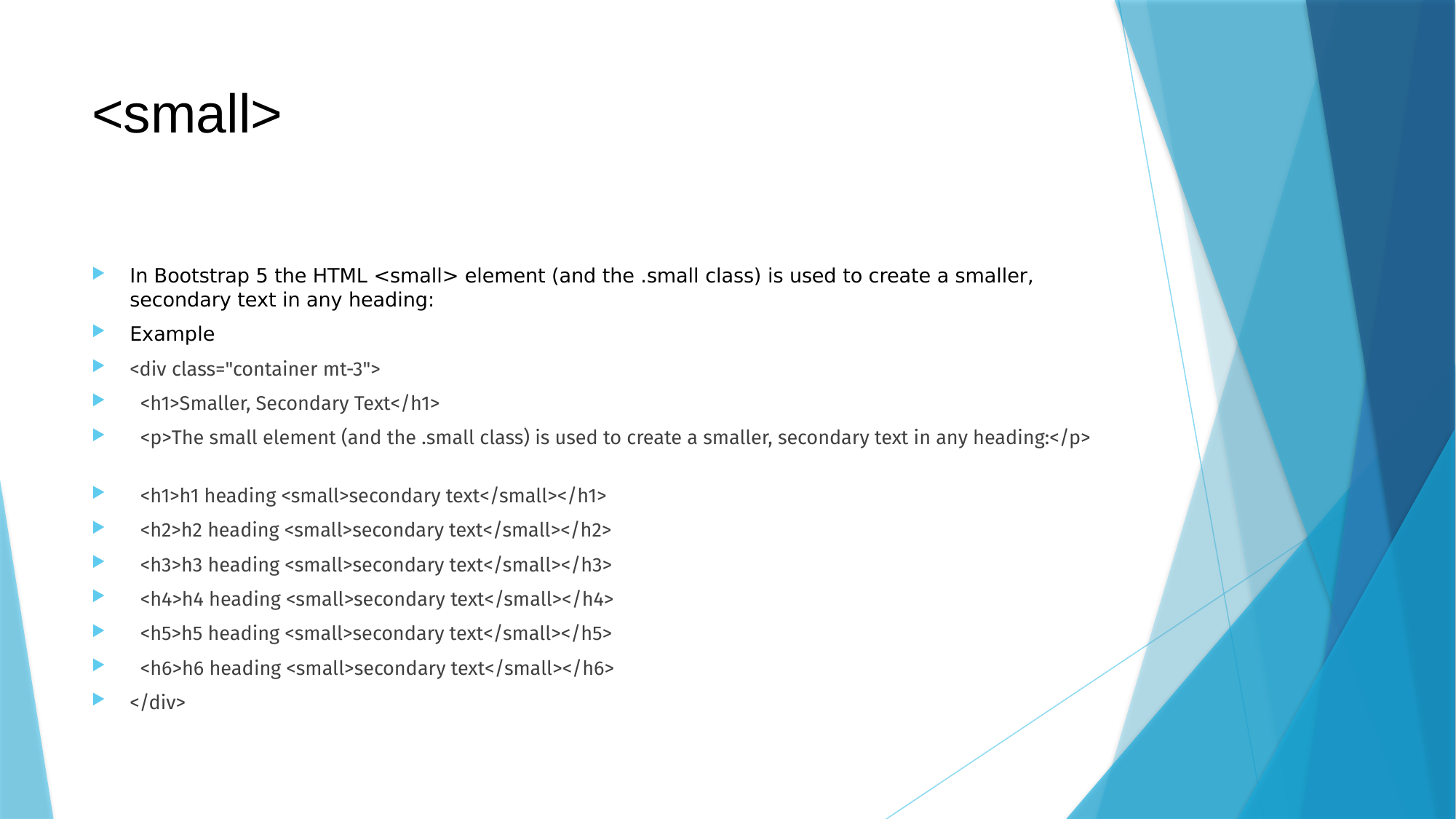

# <small>
In Bootstrap 5 the HTML <small> element (and the .small class) is used to create a smaller, secondary text in any heading:
Example
<div class="container mt-3">
  <h1>Smaller, Secondary Text</h1>
  <p>The small element (and the .small class) is used to create a smaller, secondary text in any heading:</p>
  <h1>h1 heading <small>secondary text</small></h1>
  <h2>h2 heading <small>secondary text</small></h2>
  <h3>h3 heading <small>secondary text</small></h3>
  <h4>h4 heading <small>secondary text</small></h4>
  <h5>h5 heading <small>secondary text</small></h5>
  <h6>h6 heading <small>secondary text</small></h6>
</div>